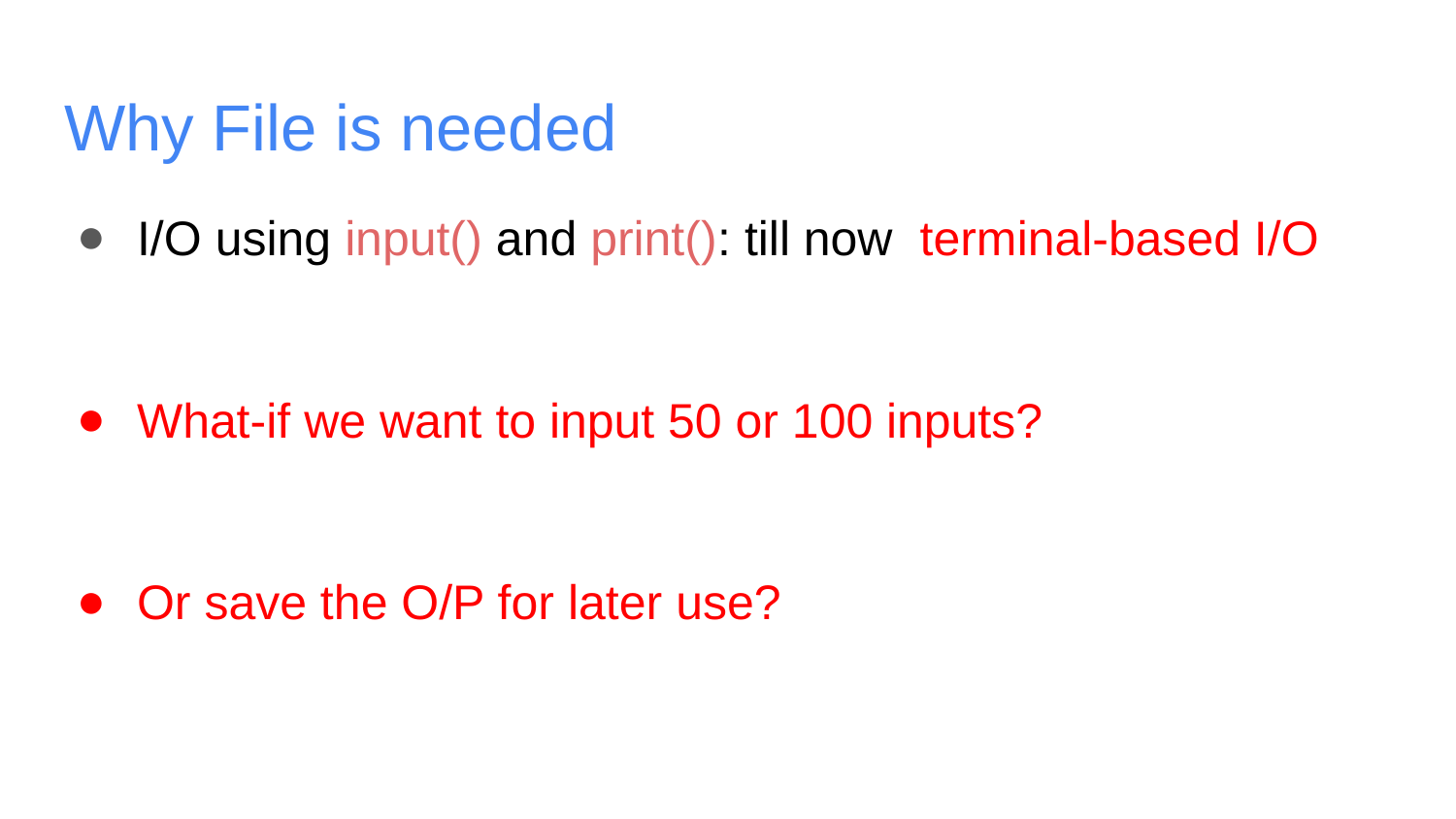

# Why File is needed
I/O using input() and print(): till now  terminal-based I/O

What-if we want to input 50 or 100 inputs?

Or save the O/P for later use?